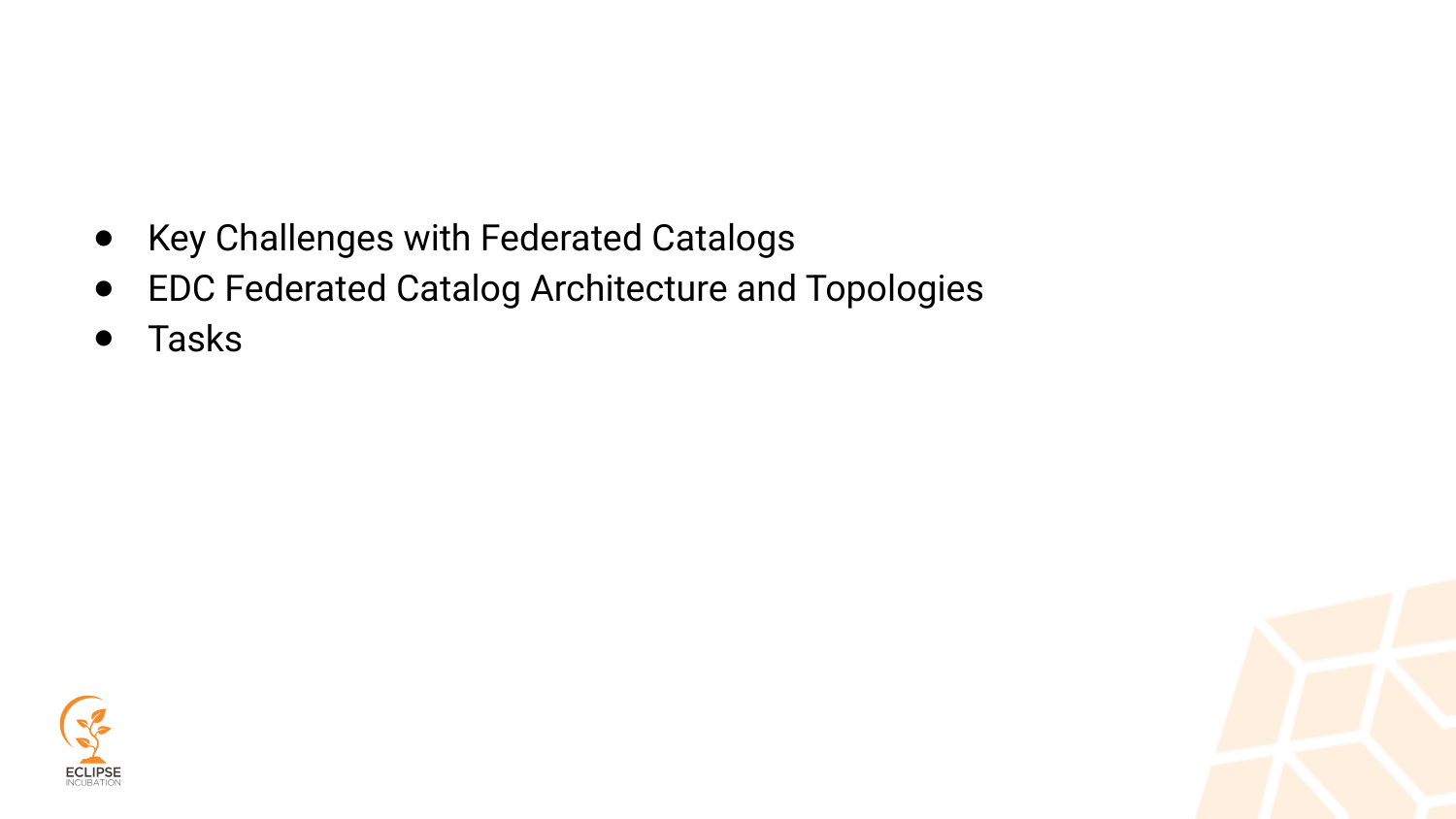

#
Key Challenges with Federated Catalogs
EDC Federated Catalog Architecture and Topologies
Tasks